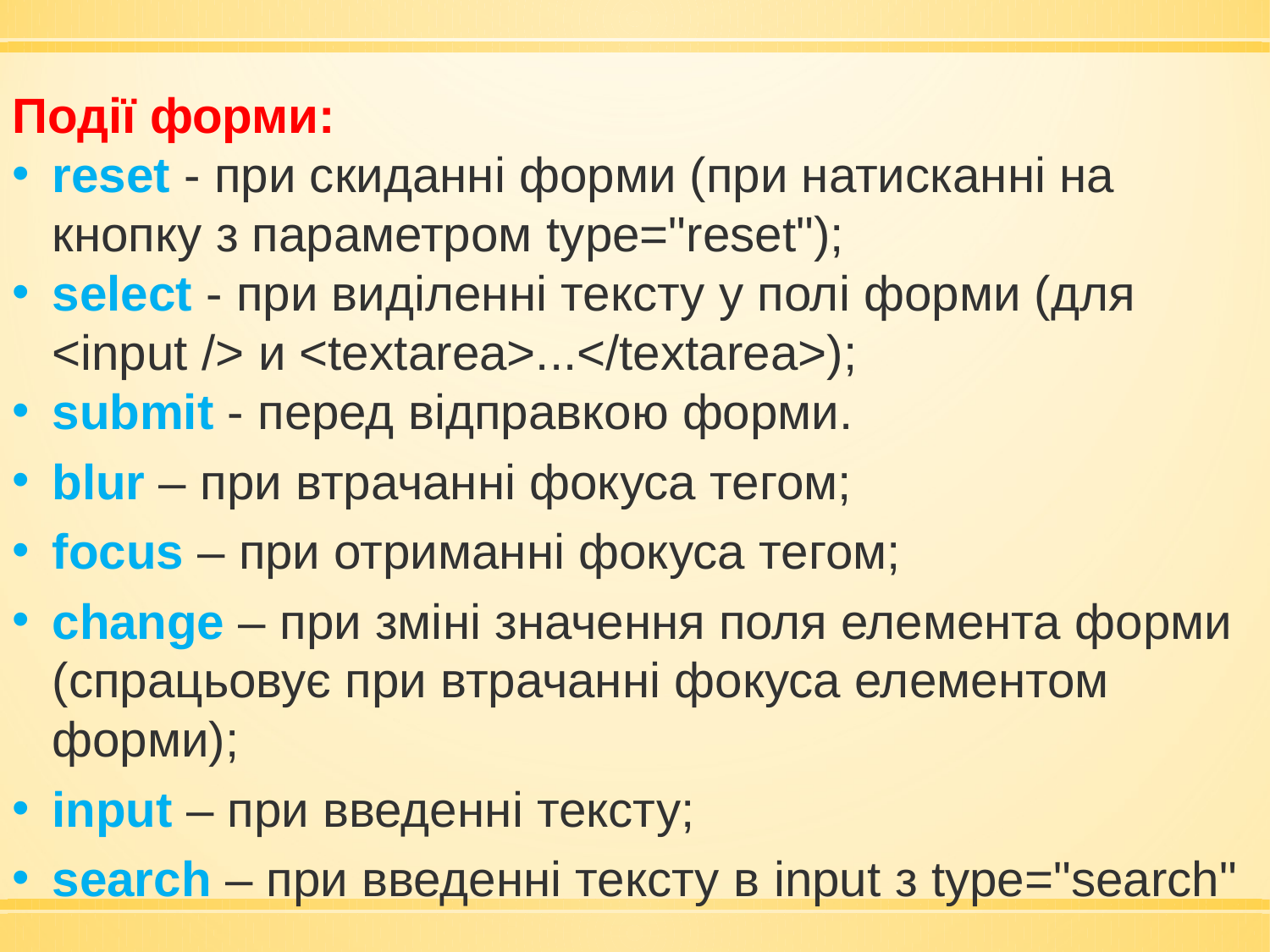

Події форми:
reset - при скиданні форми (при натисканні на кнопку з параметром type="reset");
select - при виділенні тексту у полі форми (для <input /> и <textarea>...</textarea>);
submit - перед відправкою форми.
blur – при втрачанні фокуса тегом;
focus – при отриманні фокуса тегом;
change – при зміні значення поля елемента форми (спрацьовує при втрачанні фокуса елементом форми);
input – при введенні тексту;
search – при введенні тексту в input з type="search"